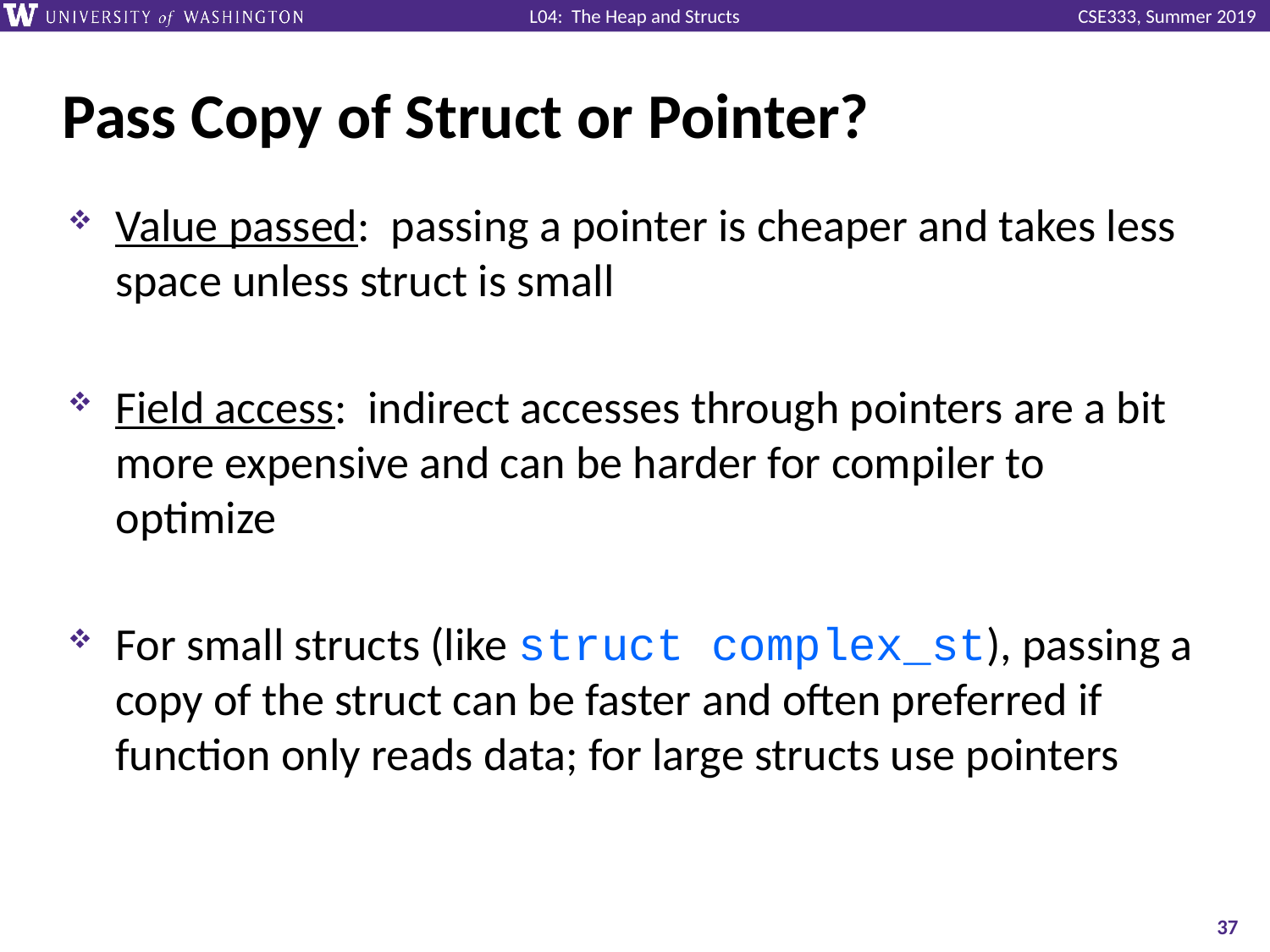

# Pass Copy of Struct or Pointer?
Value passed:  passing a pointer is cheaper and takes less space unless struct is small

Field access:  indirect accesses through pointers are a bit more expensive and can be harder for compiler to optimize

For small structs (like struct complex_st), passing a copy of the struct can be faster and often preferred if function only reads data; for large structs use pointers
37